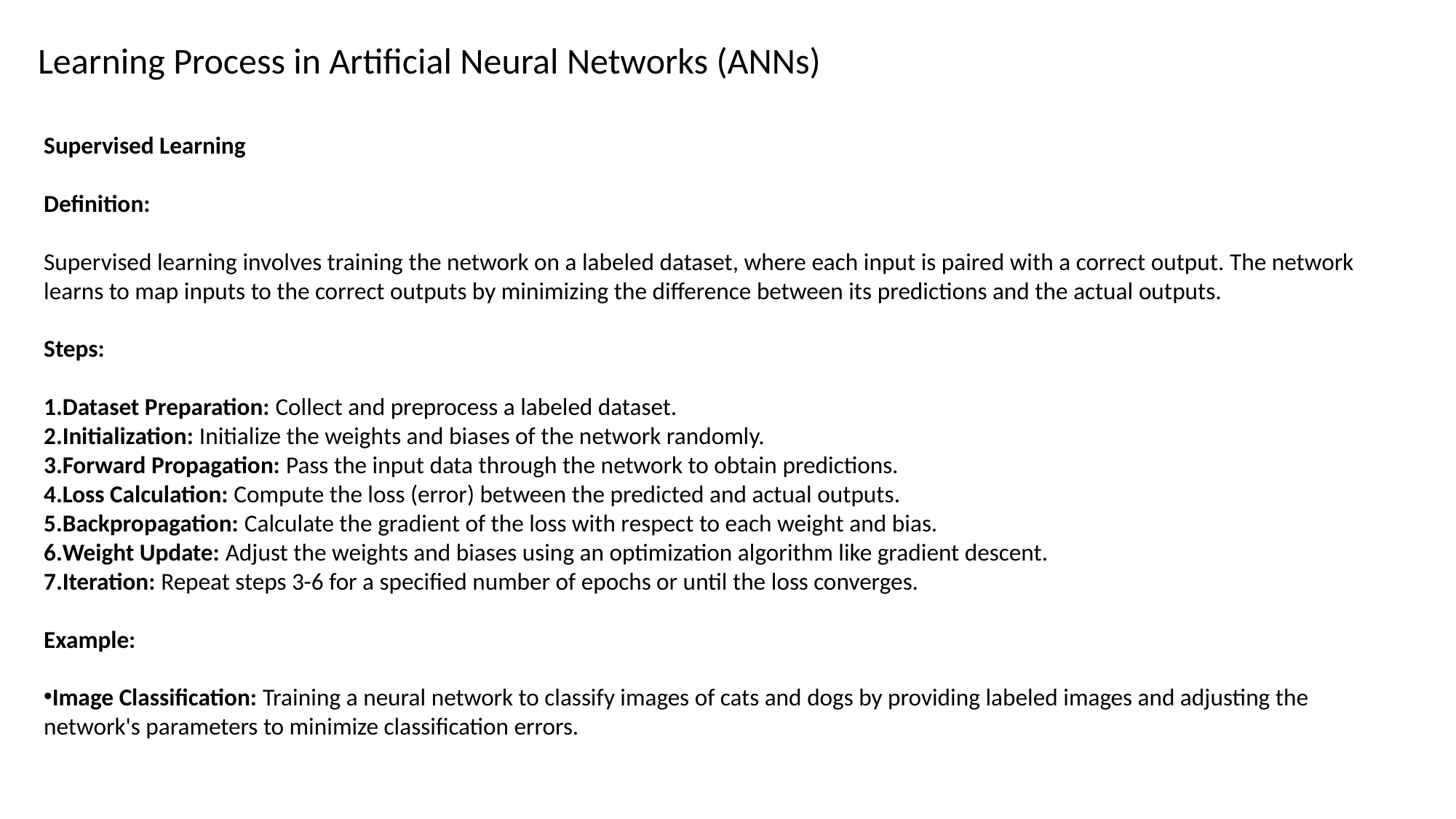

# Learning Process in Artificial Neural Networks (ANNs)
Supervised Learning

Definition:

Supervised learning involves training the network on a labeled dataset, where each input is paired with a correct output. The network learns to map inputs to the correct outputs by minimizing the difference between its predictions and the actual outputs.

Steps:

Dataset Preparation: Collect and preprocess a labeled dataset.
Initialization: Initialize the weights and biases of the network randomly.
Forward Propagation: Pass the input data through the network to obtain predictions.
Loss Calculation: Compute the loss (error) between the predicted and actual outputs.
Backpropagation: Calculate the gradient of the loss with respect to each weight and bias.
Weight Update: Adjust the weights and biases using an optimization algorithm like gradient descent.
Iteration: Repeat steps 3-6 for a specified number of epochs or until the loss converges.

Example:

Image Classification: Training a neural network to classify images of cats and dogs by providing labeled images and adjusting the network's parameters to minimize classification errors.